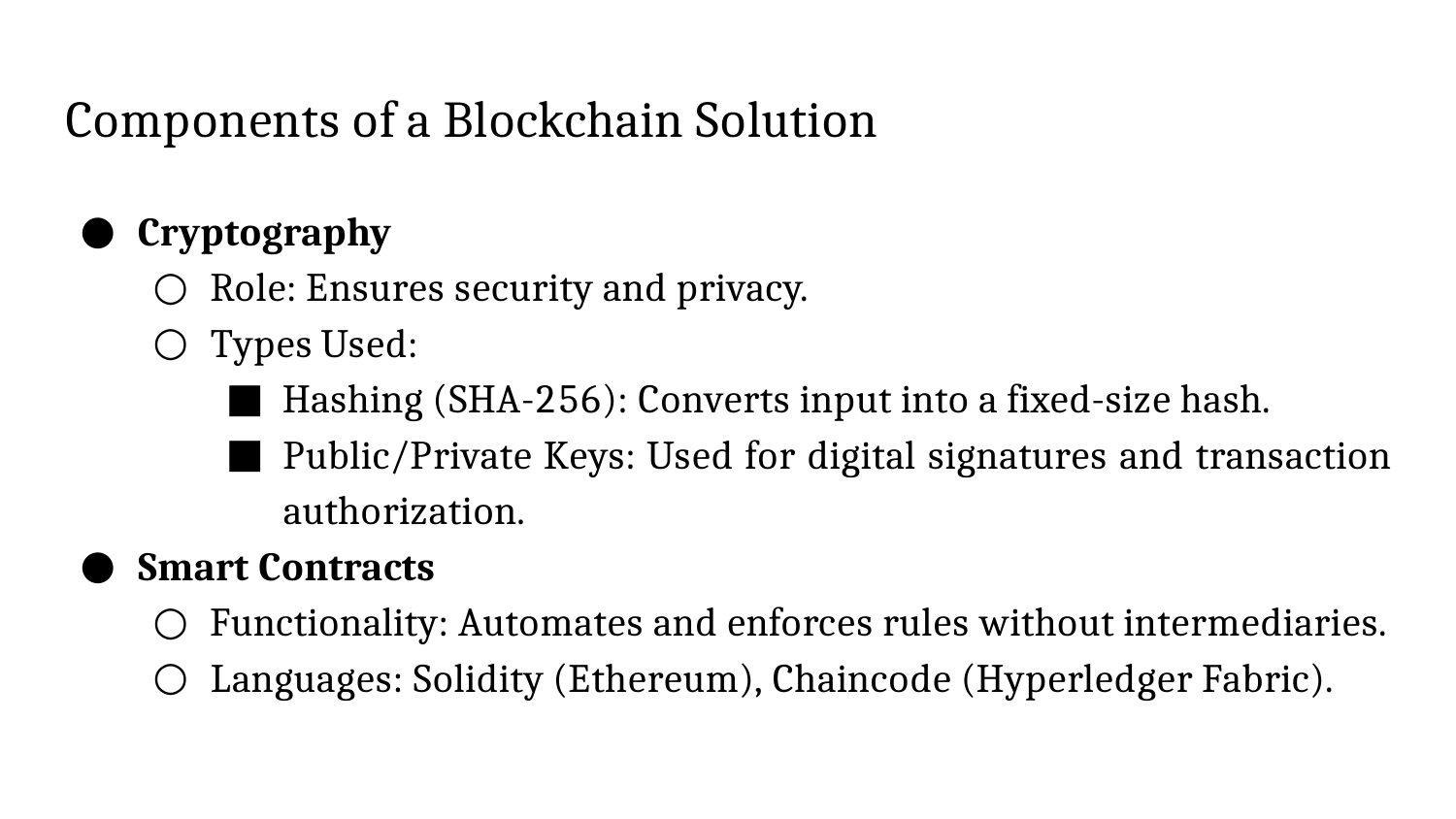

# Components of a Blockchain Solution
Cryptography
Role: Ensures security and privacy.
Types Used:
Hashing (SHA-256): Converts input into a fixed-size hash.
Public/Private Keys: Used for digital signatures and transaction authorization.
Smart Contracts
Functionality: Automates and enforces rules without intermediaries.
Languages: Solidity (Ethereum), Chaincode (Hyperledger Fabric).